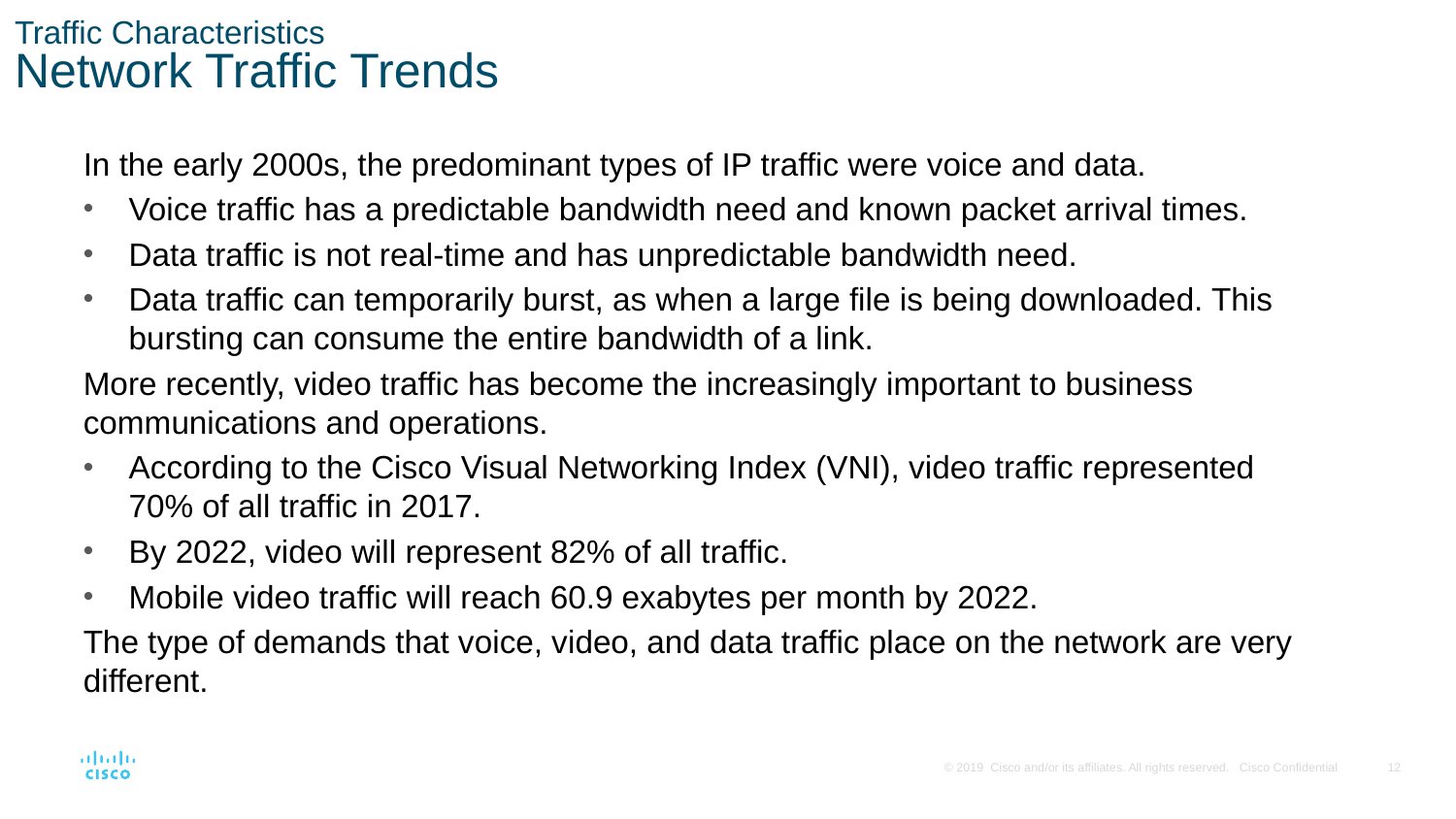

# Traffic Characteristics Network Traffic Trends
In the early 2000s, the predominant types of IP traffic were voice and data.
Voice traffic has a predictable bandwidth need and known packet arrival times.
Data traffic is not real-time and has unpredictable bandwidth need.
Data traffic can temporarily burst, as when a large file is being downloaded. This bursting can consume the entire bandwidth of a link.
More recently, video traffic has become the increasingly important to business communications and operations.
According to the Cisco Visual Networking Index (VNI), video traffic represented 70% of all traffic in 2017.
By 2022, video will represent 82% of all traffic.
Mobile video traffic will reach 60.9 exabytes per month by 2022.
The type of demands that voice, video, and data traffic place on the network are very different.